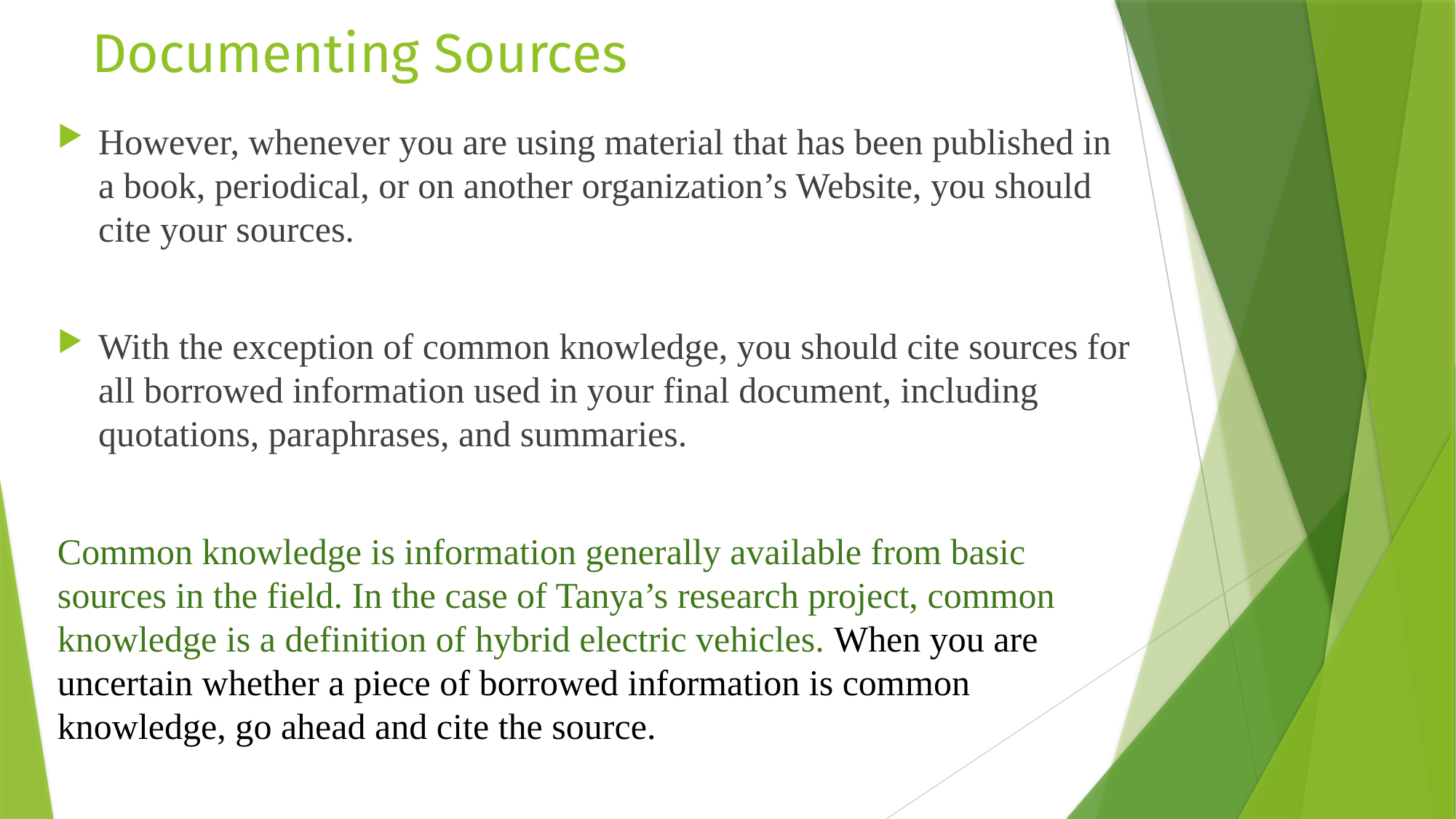

# Documenting Sources
However, whenever you are using material that has been published in a book, periodical, or on another organization’s Website, you should cite your sources.

With the exception of common knowledge, you should cite sources for all borrowed information used in your final document, including quotations, paraphrases, and summaries.

Common knowledge is information generally available from basic sources in the field. In the case of Tanya’s research project, common knowledge is a definition of hybrid electric vehicles. When you are uncertain whether a piece of borrowed information is common knowledge, go ahead and cite the source.